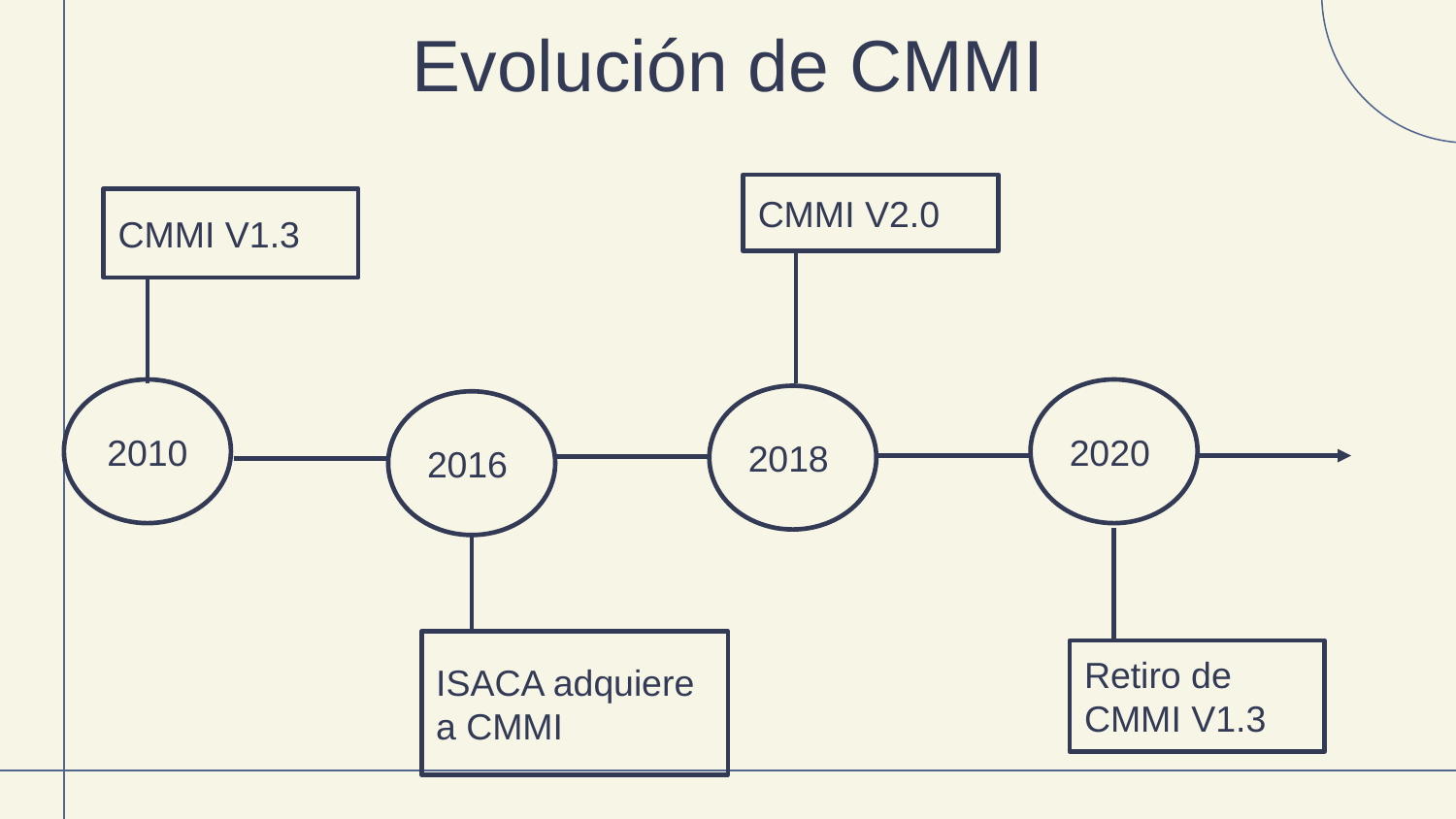

# Evolución de CMMI
CMMI V2.0
2020
2018
2016
Retiro de CMMI V1.3
ISACA adquiere a CMMI
CMMI V1.3
2010